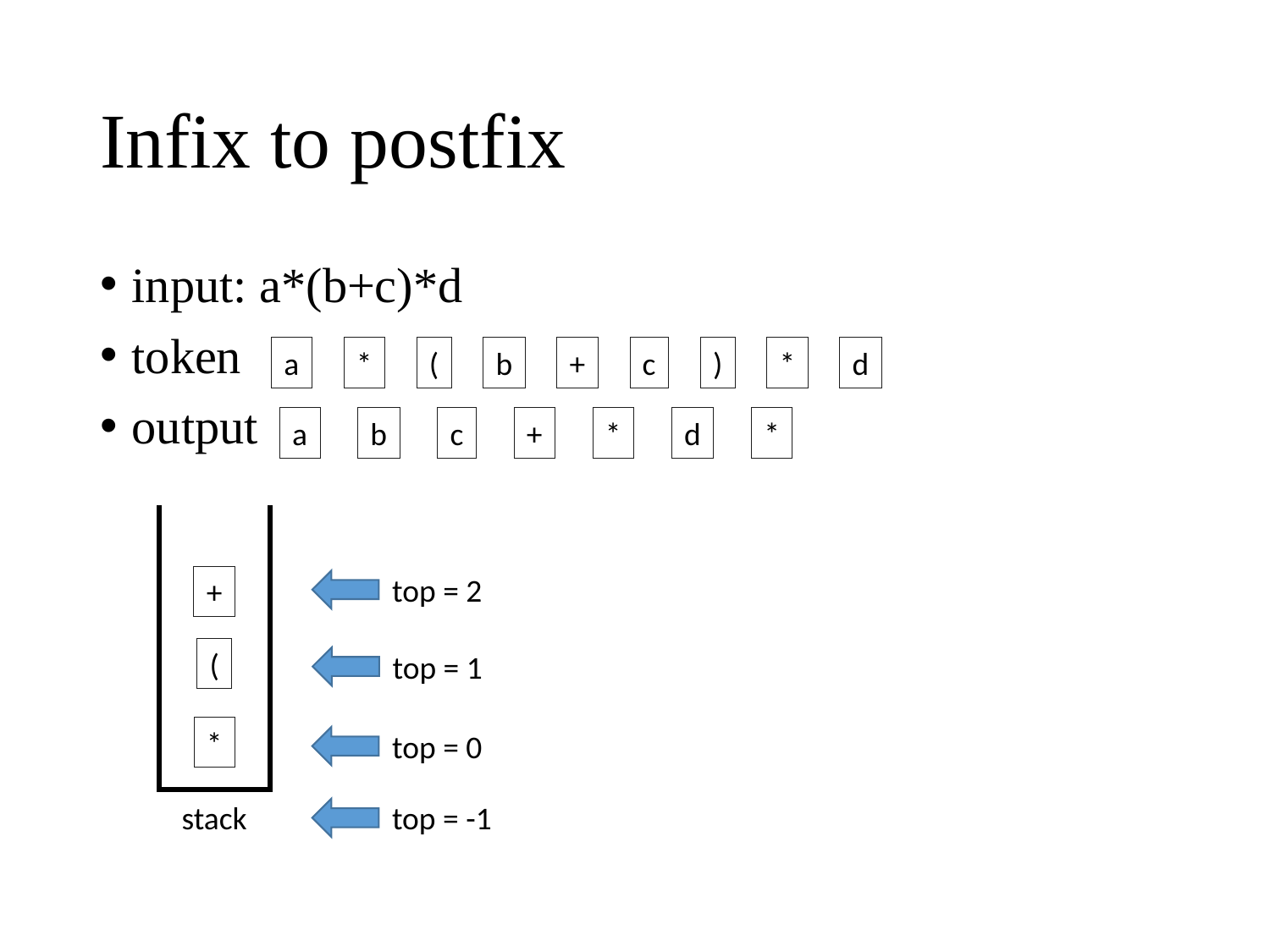

# Infix to postfix
input: a*(b+c)*d
token
output
a
*
(
b
+
c
)
*
d
a
b
c
+
*
d
*

top = 2
+

(
top = 1

*
top = 0

stack
top = -1